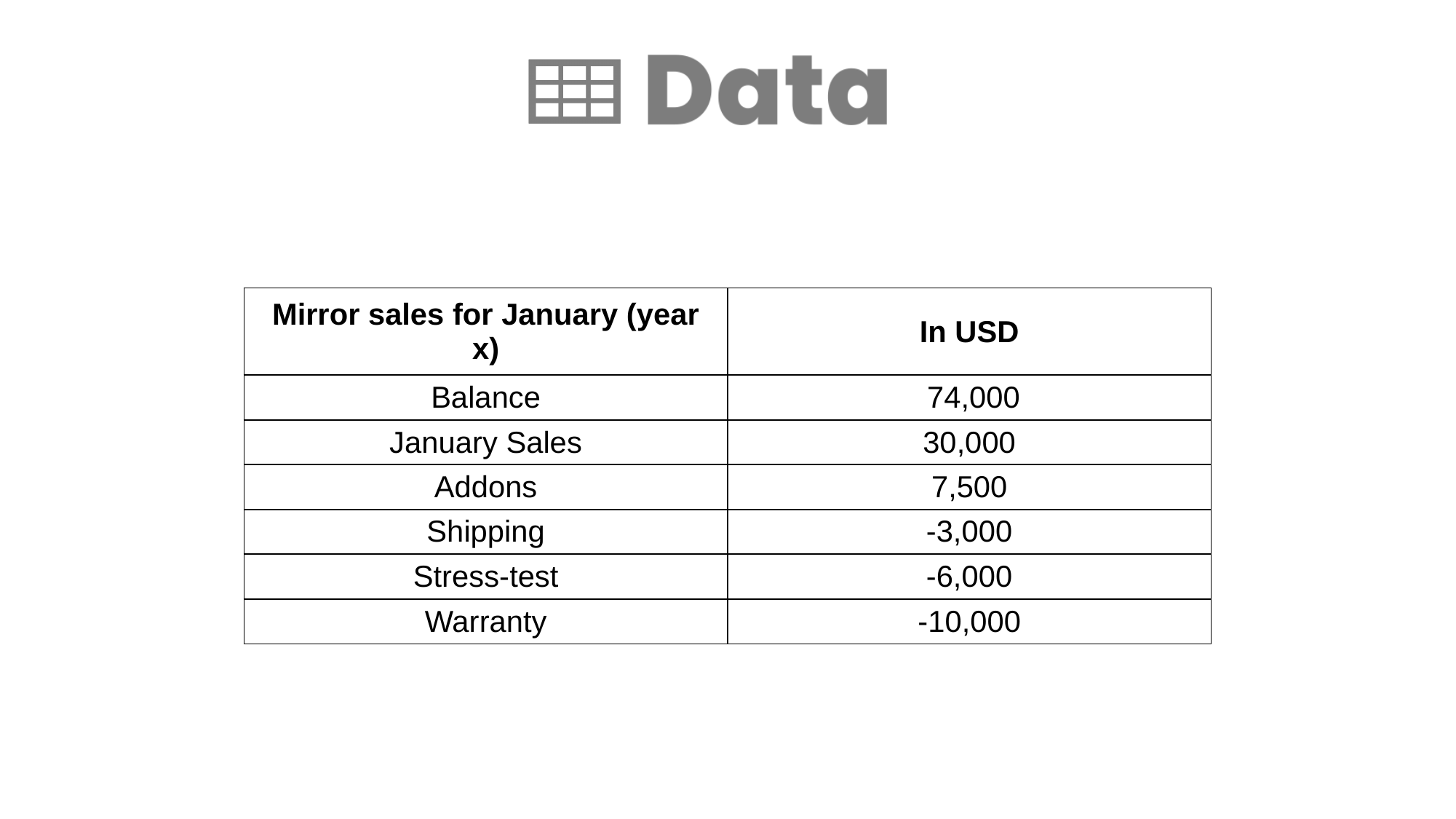

| Mirror sales for January (year x) | In USD |
| --- | --- |
| Balance | 74,000 |
| January Sales | 30,000 |
| Addons | 7,500 |
| Shipping | -3,000 |
| Stress-test | -6,000 |
| Warranty | -10,000 |